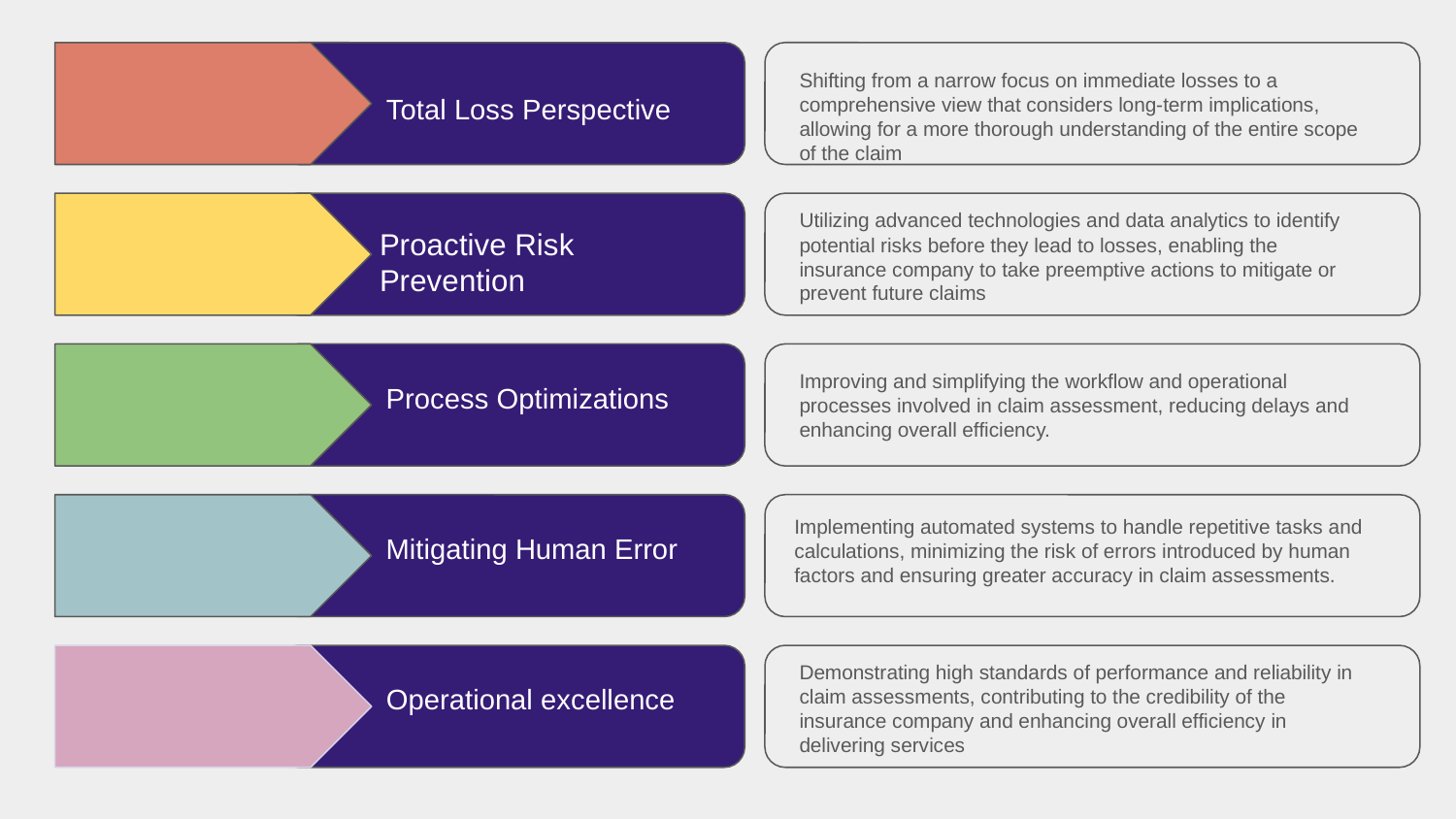

Shifting from a narrow focus on immediate losses to a comprehensive view that considers long-term implications, allowing for a more thorough understanding of the entire scope of the claim
Total Loss Perspective

Utilizing advanced technologies and data analytics to identify potential risks before they lead to losses, enabling the insurance company to take preemptive actions to mitigate or prevent future claims
Proactive Risk Prevention

Improving and simplifying the workflow and operational processes involved in claim assessment, reducing delays and enhancing overall efficiency.
Process Optimizations

Implementing automated systems to handle repetitive tasks and calculations, minimizing the risk of errors introduced by human factors and ensuring greater accuracy in claim assessments.
Mitigating Human Error

Demonstrating high standards of performance and reliability in claim assessments, contributing to the credibility of the insurance company and enhancing overall efficiency in delivering services
Operational excellence